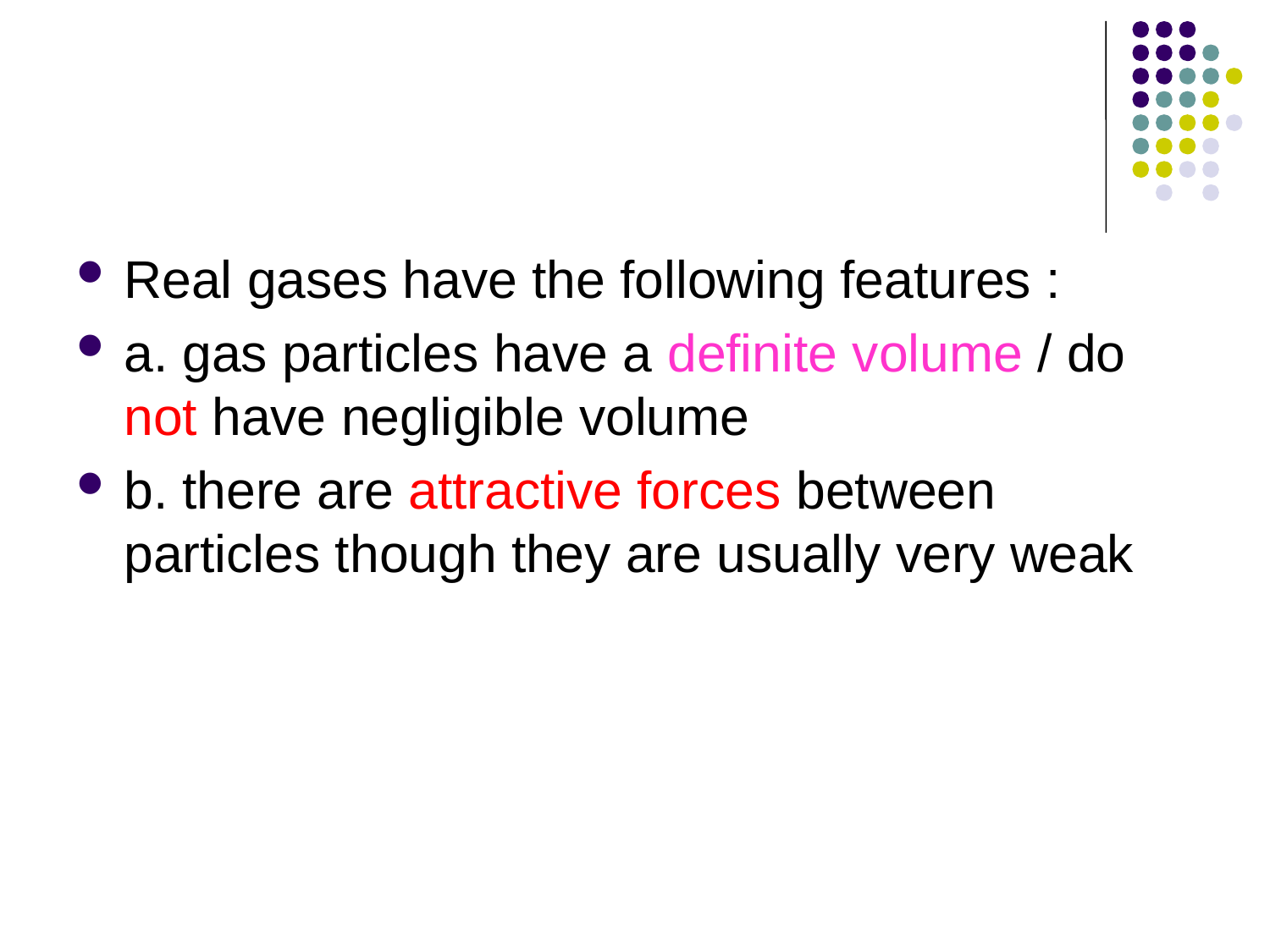

#
Real gases have the following features :
a. gas particles have a definite volume / do not have negligible volume
b. there are attractive forces between particles though they are usually very weak